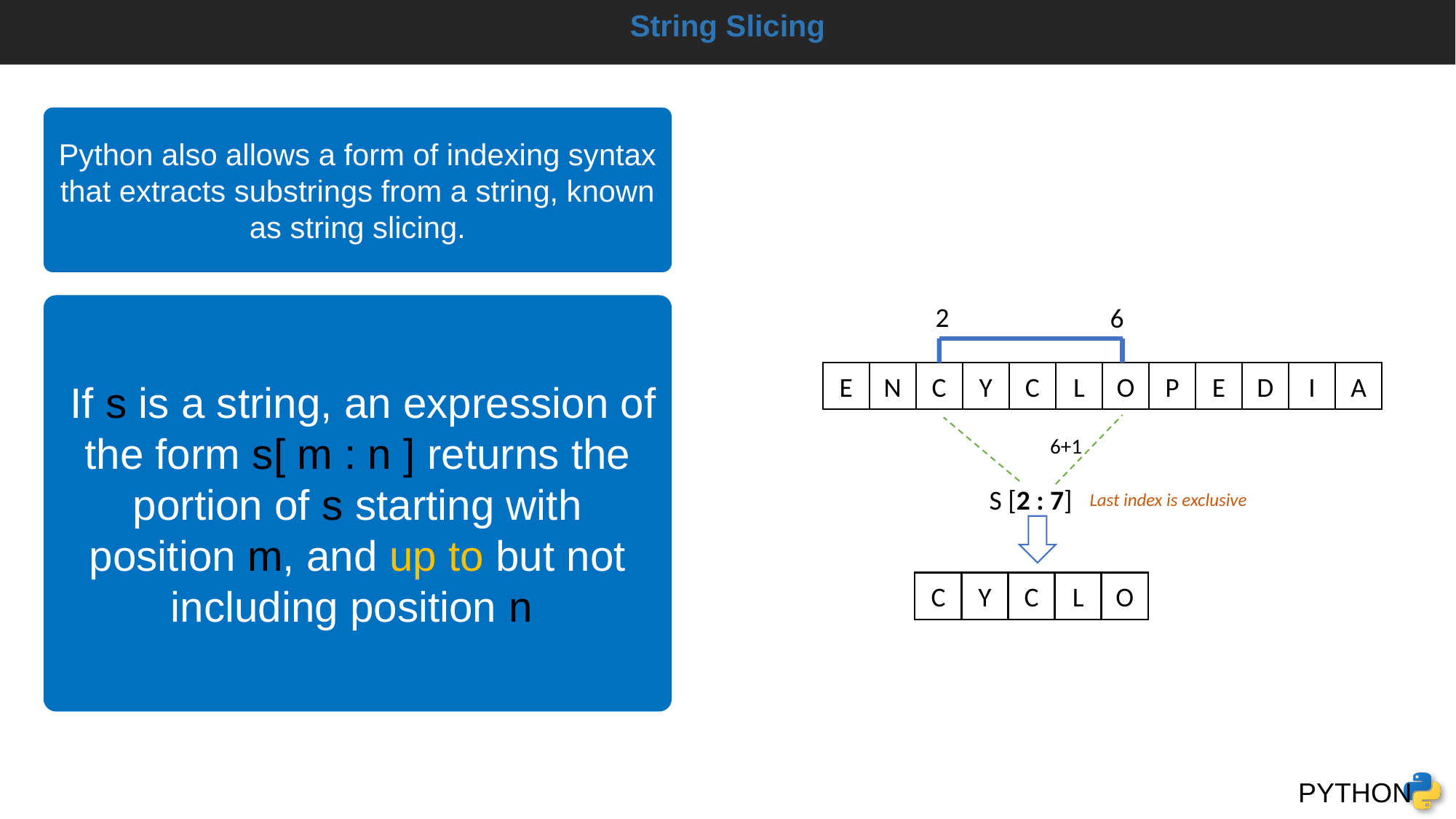

# String Slicing
Python also allows a form of indexing syntax that extracts substrings from a string, known as string slicing.
2
6
 If s is a string, an expression of the form s[ m : n ] returns the portion of s starting with position m, and up to but not including position n
A
I
E
N
C
Y
C
L
O
P
E
D
6+1
S [2 : 7]
Last index is exclusive

C
Y
C
L
O
Stage 2 | level 8  - String and Text